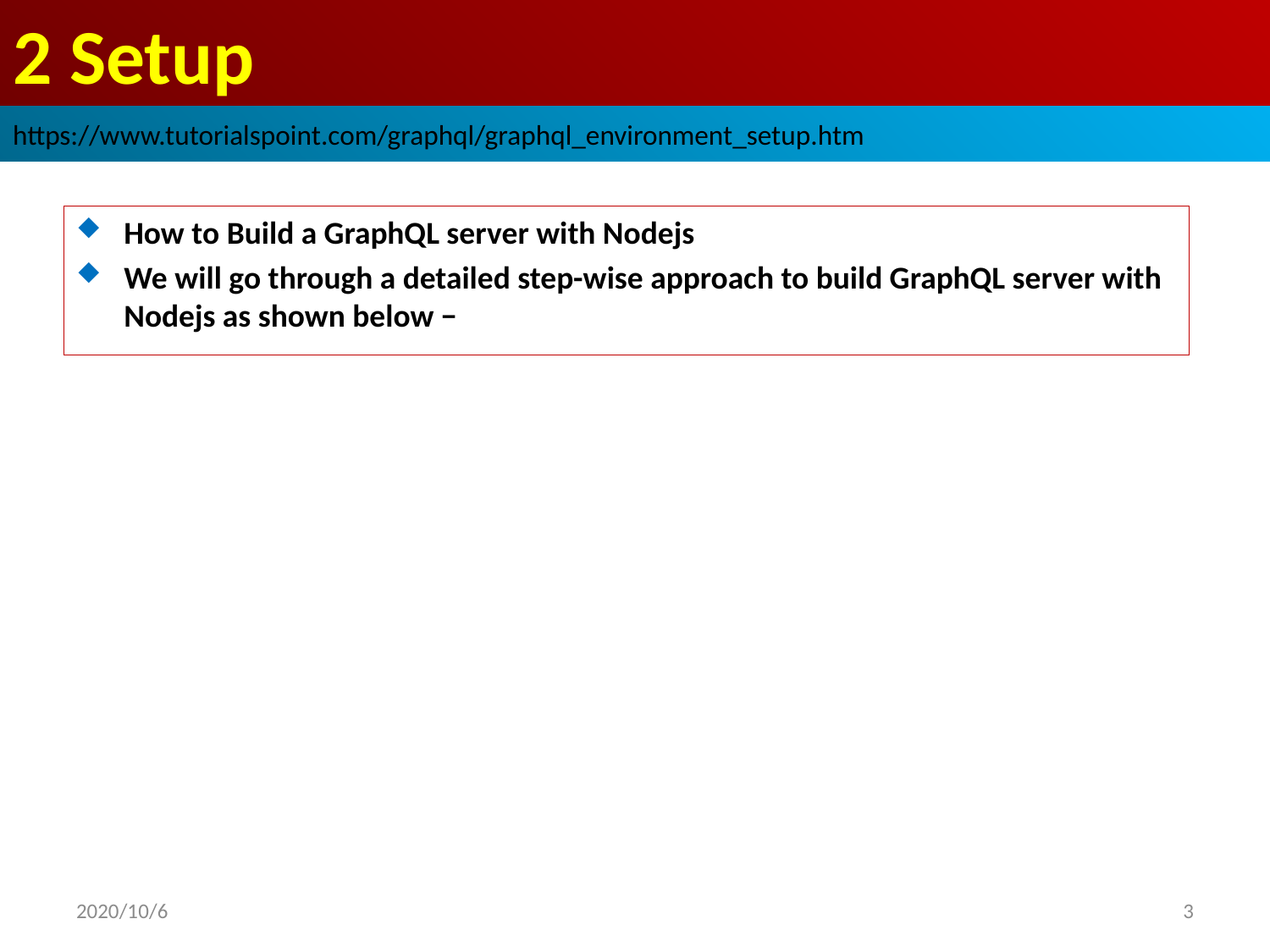

# 2 Setup
https://www.tutorialspoint.com/graphql/graphql_environment_setup.htm
How to Build a GraphQL server with Nodejs
We will go through a detailed step-wise approach to build GraphQL server with Nodejs as shown below −
2020/10/6
3